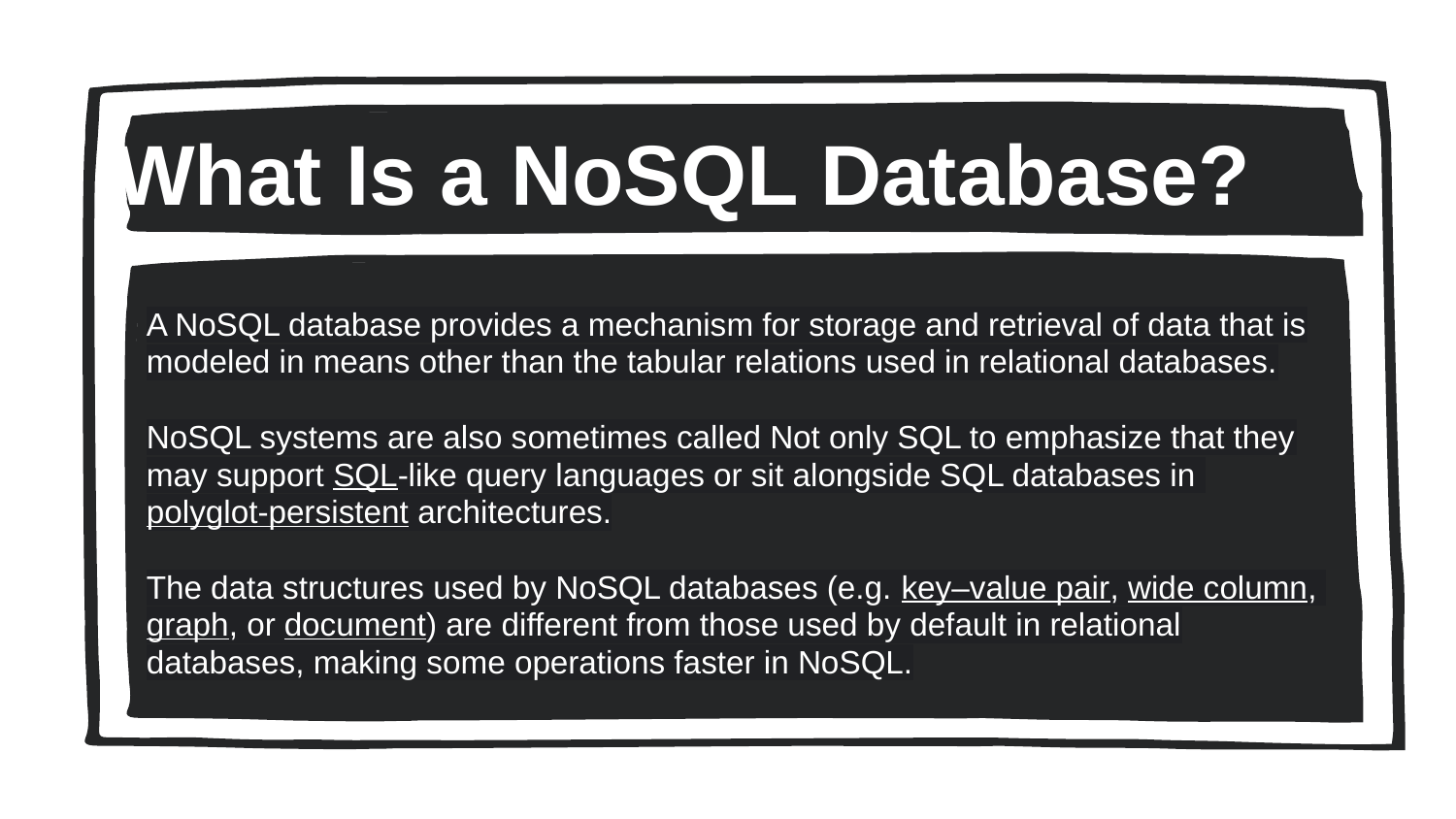

What Is a NoSQL Database?

A NoSQL database provides a mechanism for storage and retrieval of data that is modeled in means other than the tabular relations used in relational databases.

NoSQL systems are also sometimes called Not only SQL to emphasize that they may support SQL-like query languages or sit alongside SQL databases in polyglot-persistent architectures.

The data structures used by NoSQL databases (e.g. key–value pair, wide column, graph, or document) are different from those used by default in relational databases, making some operations faster in NoSQL.